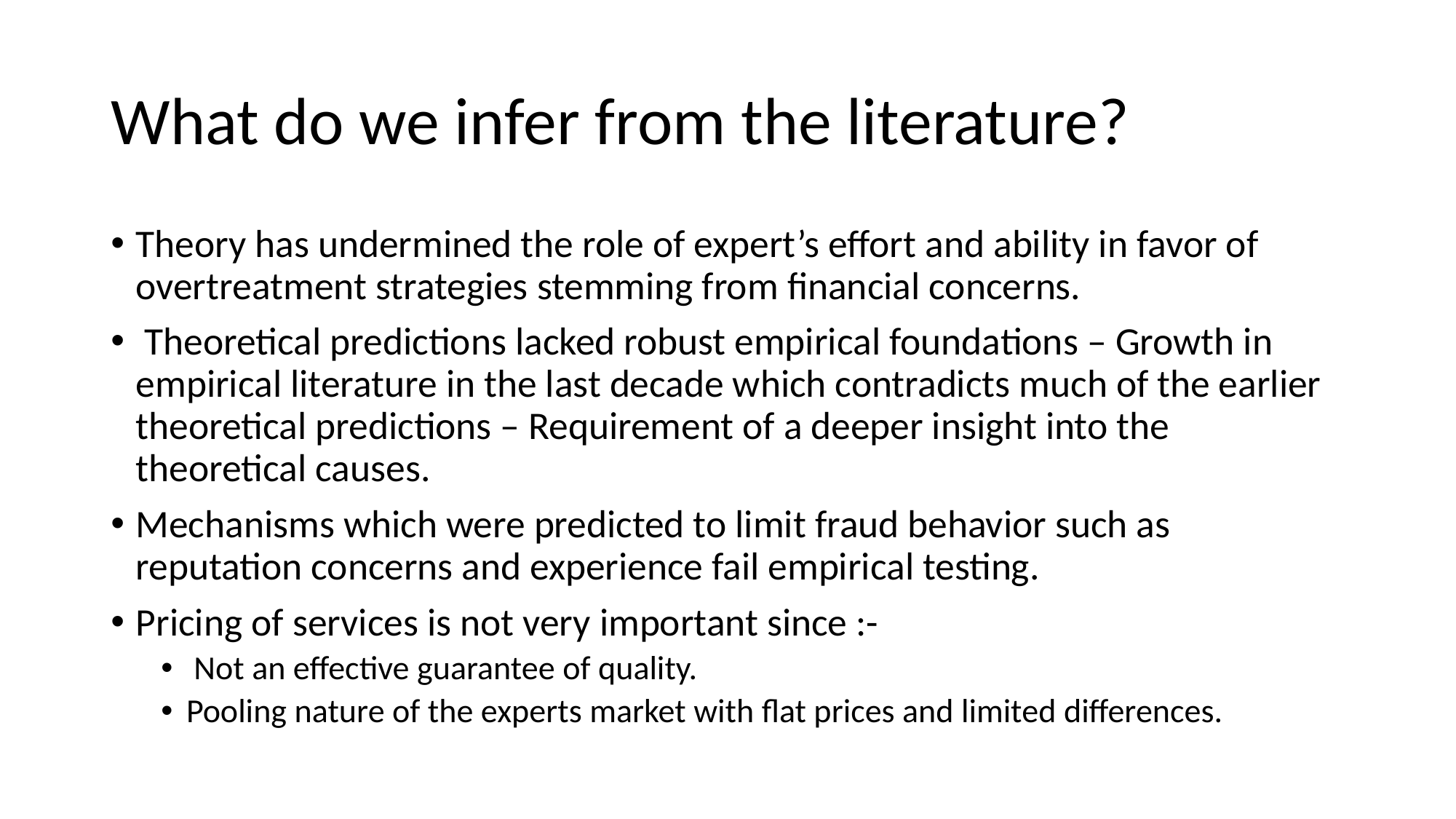

# What do we infer from the literature?
Theory has undermined the role of expert’s effort and ability in favor of overtreatment strategies stemming from financial concerns.
 Theoretical predictions lacked robust empirical foundations – Growth in empirical literature in the last decade which contradicts much of the earlier theoretical predictions – Requirement of a deeper insight into the theoretical causes.
Mechanisms which were predicted to limit fraud behavior such as reputation concerns and experience fail empirical testing.
Pricing of services is not very important since :-
 Not an effective guarantee of quality.
Pooling nature of the experts market with flat prices and limited differences.